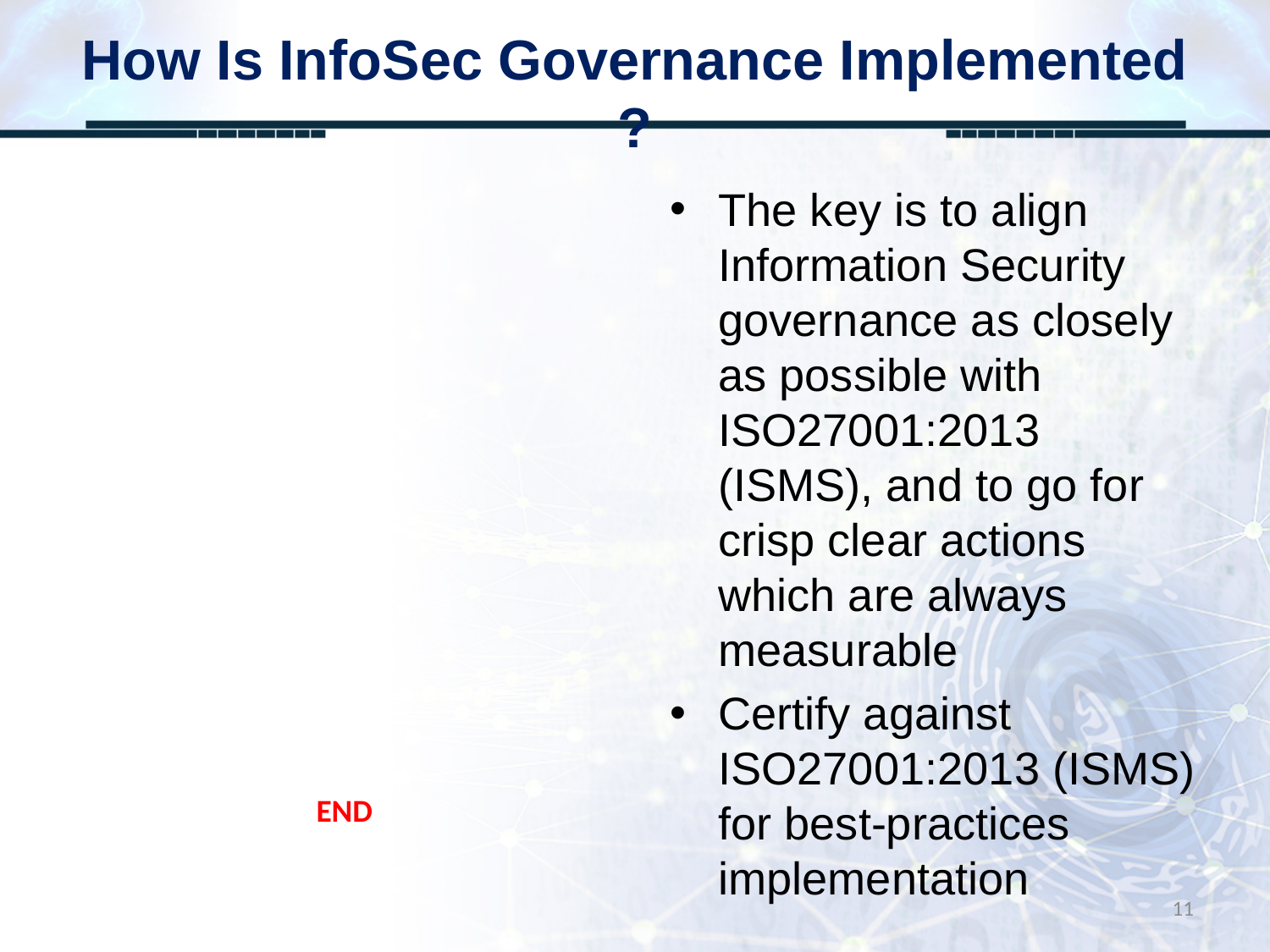

# How Is InfoSec Governance Implemented ?
The key is to align Information Security governance as closely as possible with ISO27001:2013 (ISMS), and to go for crisp clear actions which are always measurable
Certify against ISO27001:2013 (ISMS) for best-practices implementation
END
11